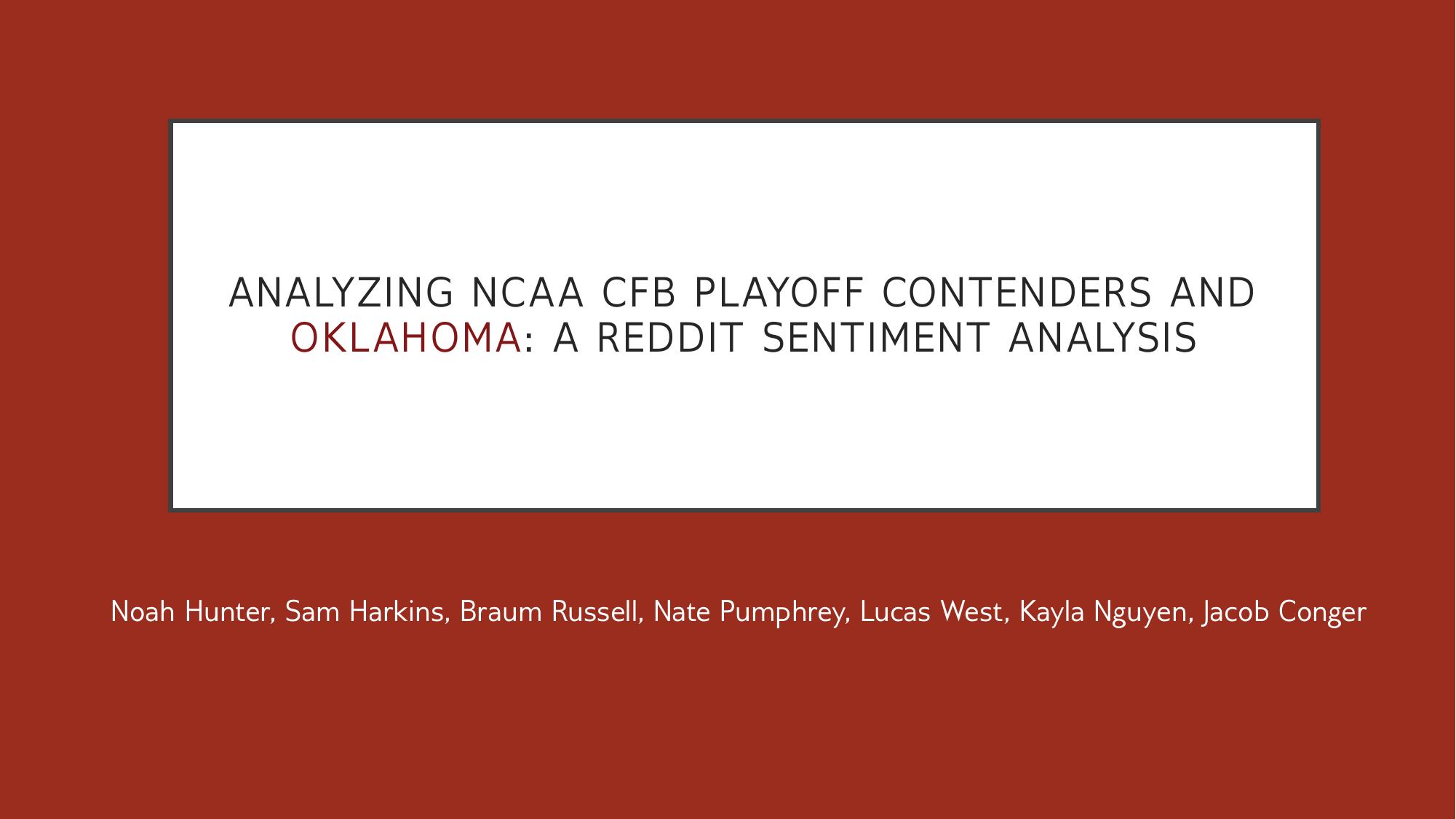

# Analyzing NCAA CFB Playoff Contenders and Oklahoma: A Reddit Sentiment Analysis
Noah Hunter, Sam Harkins, Braum Russell, Nate Pumphrey, Lucas West, Kayla Nguyen, Jacob Conger